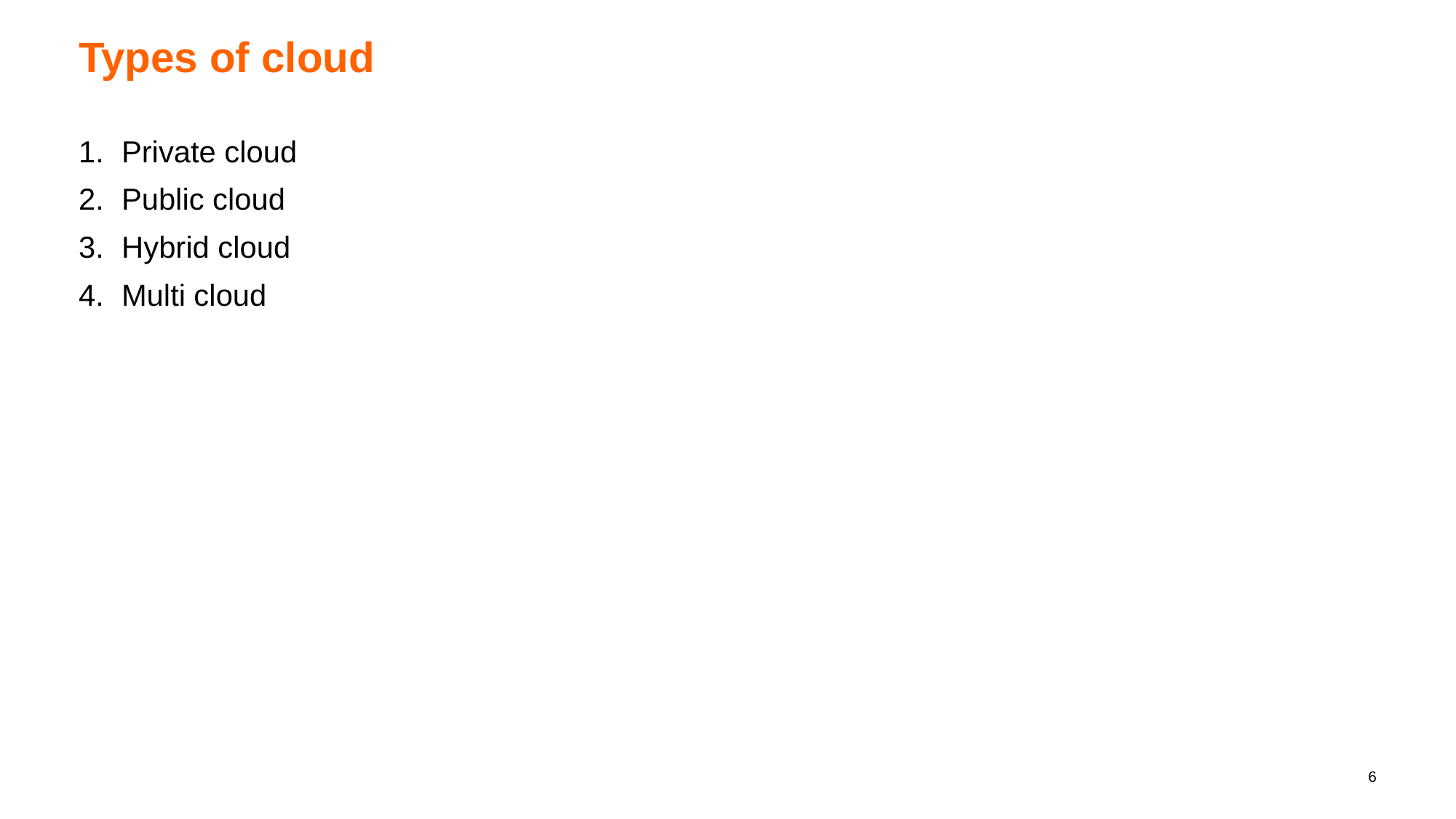

# Types of cloud
Private cloud
Public cloud
Hybrid cloud
Multi cloud
6